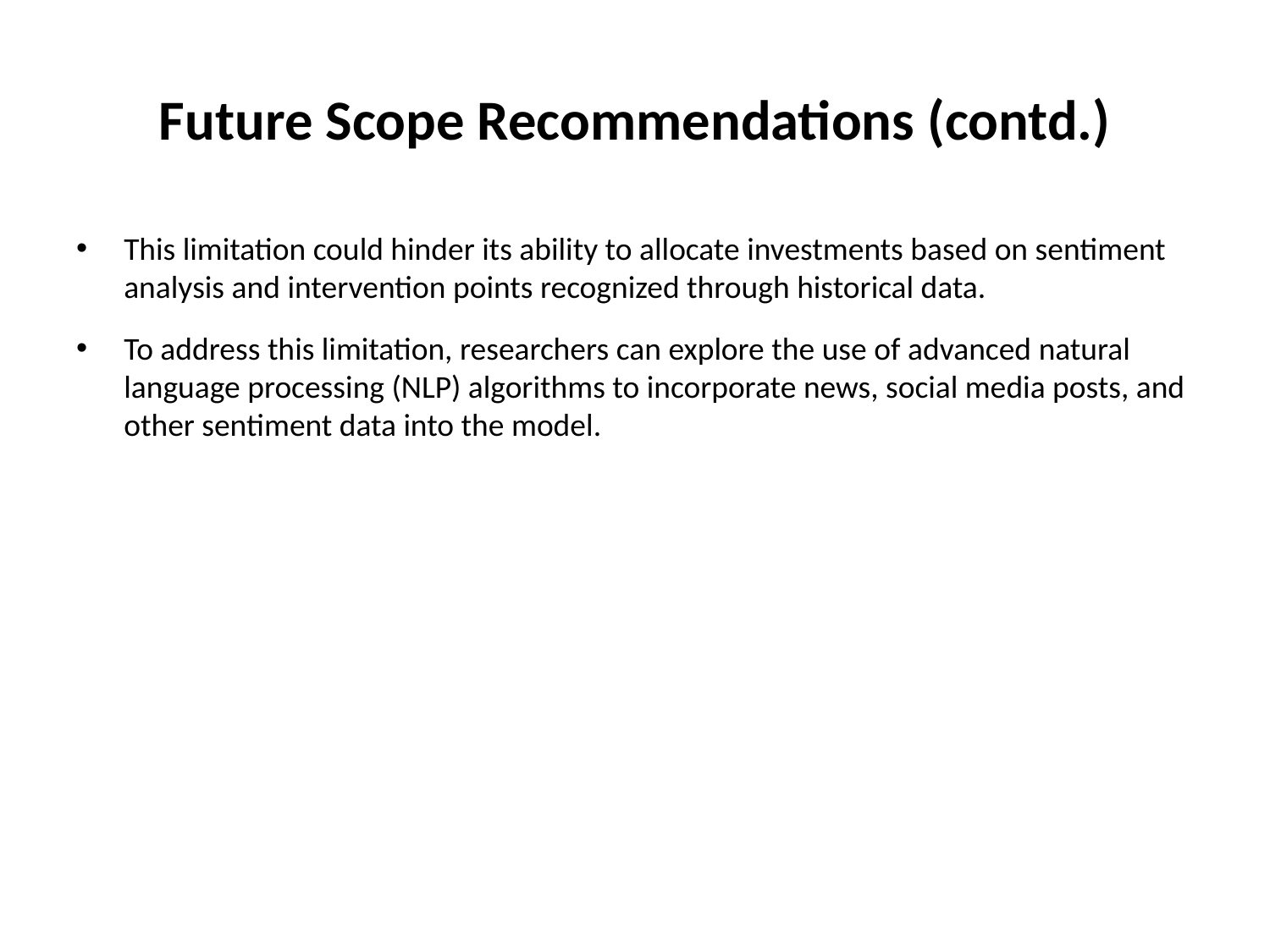

# Future Scope Recommendations (contd.)
This limitation could hinder its ability to allocate investments based on sentiment analysis and intervention points recognized through historical data.
To address this limitation, researchers can explore the use of advanced natural language processing (NLP) algorithms to incorporate news, social media posts, and other sentiment data into the model.